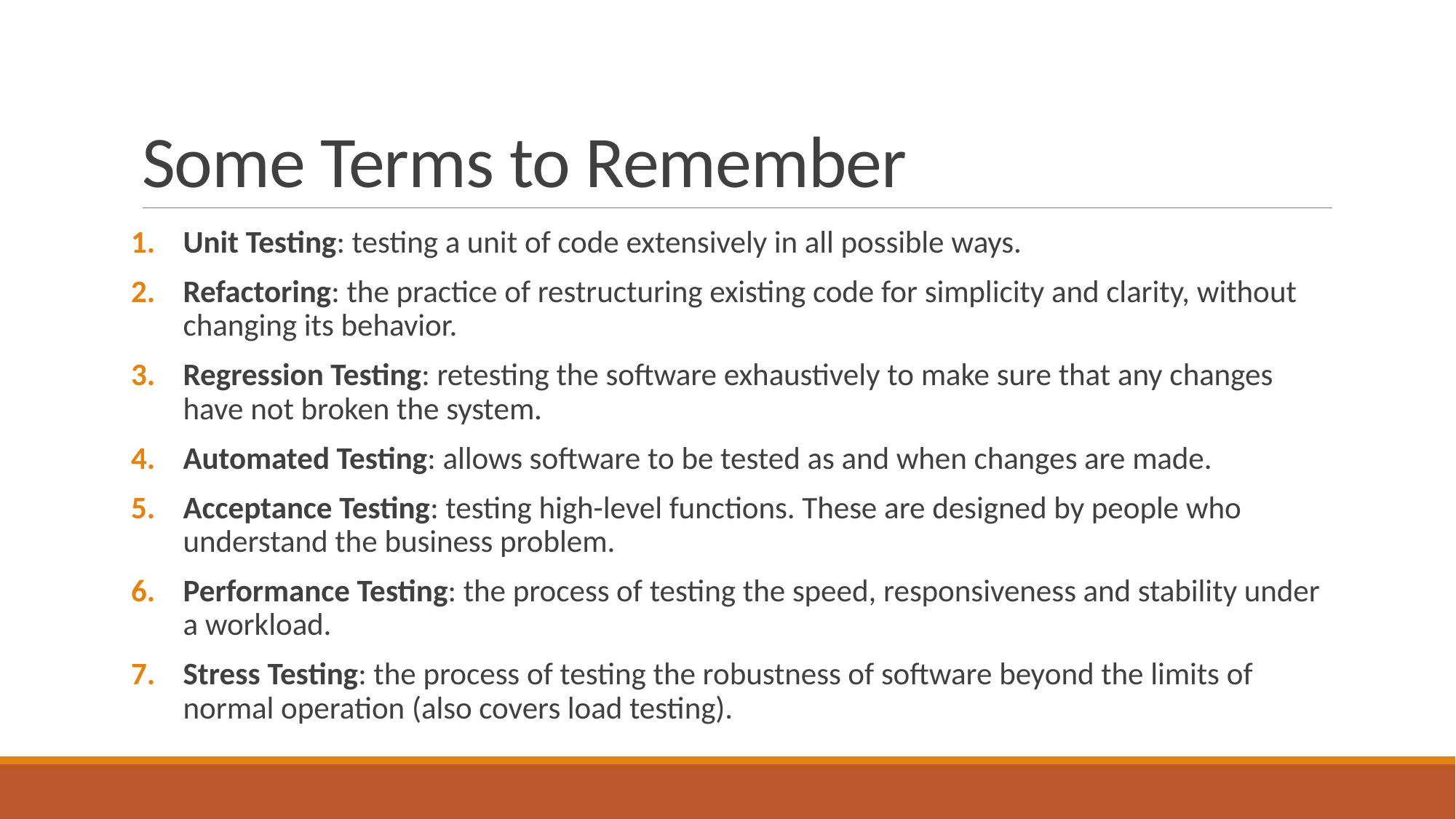

# Some Terms to Remember
Unit Testing: testing a unit of code extensively in all possible ways.
Refactoring: the practice of restructuring existing code for simplicity and clarity, without changing its behavior.
Regression Testing: retesting the software exhaustively to make sure that any changes have not broken the system.
Automated Testing: allows software to be tested as and when changes are made.
Acceptance Testing: testing high-level functions. These are designed by people who understand the business problem.
Performance Testing: the process of testing the speed, responsiveness and stability under a workload.
Stress Testing: the process of testing the robustness of software beyond the limits of normal operation (also covers load testing).